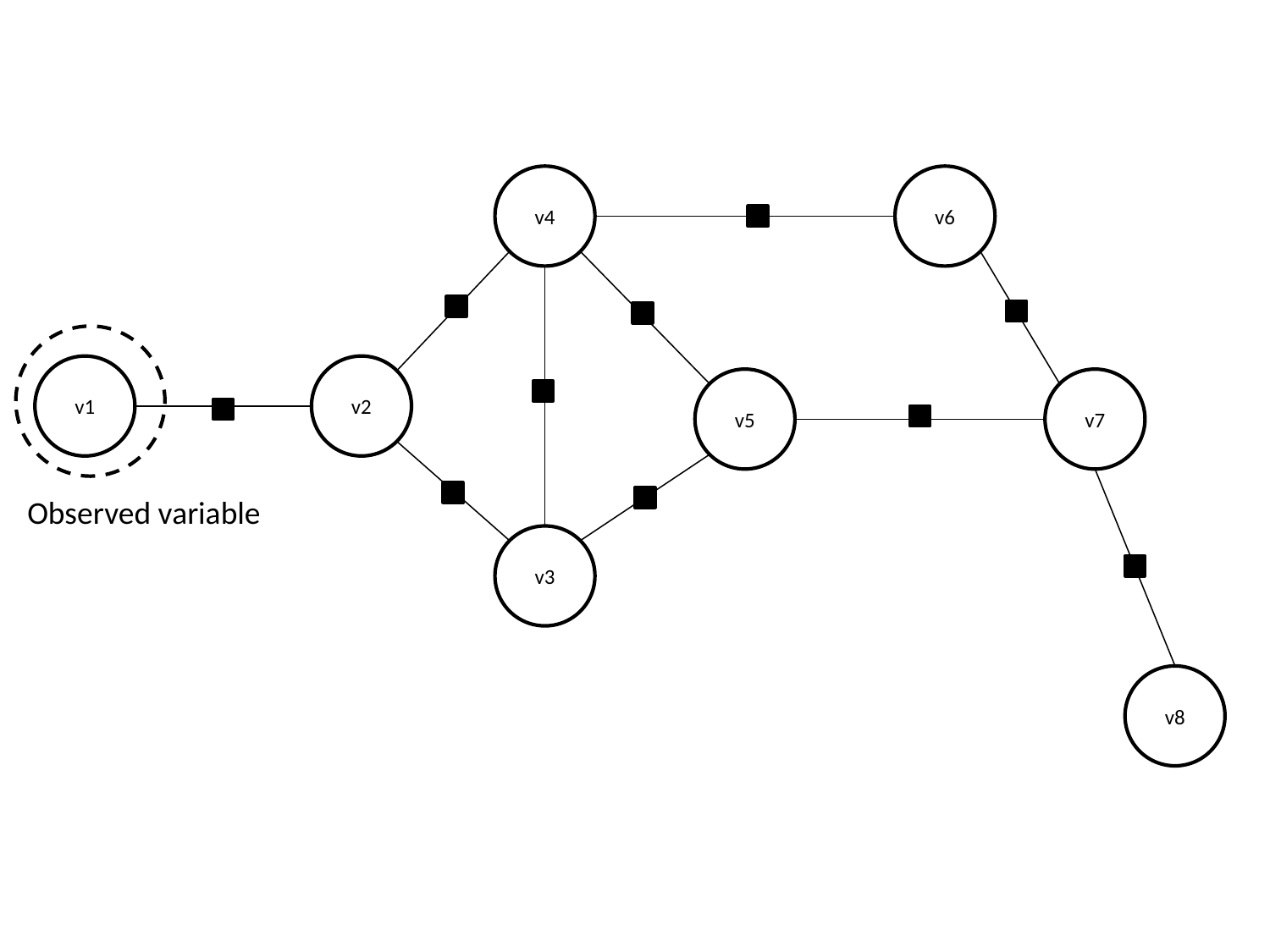

v4
v6

v1
v2
v5
v7

v3
v8

Observed variable